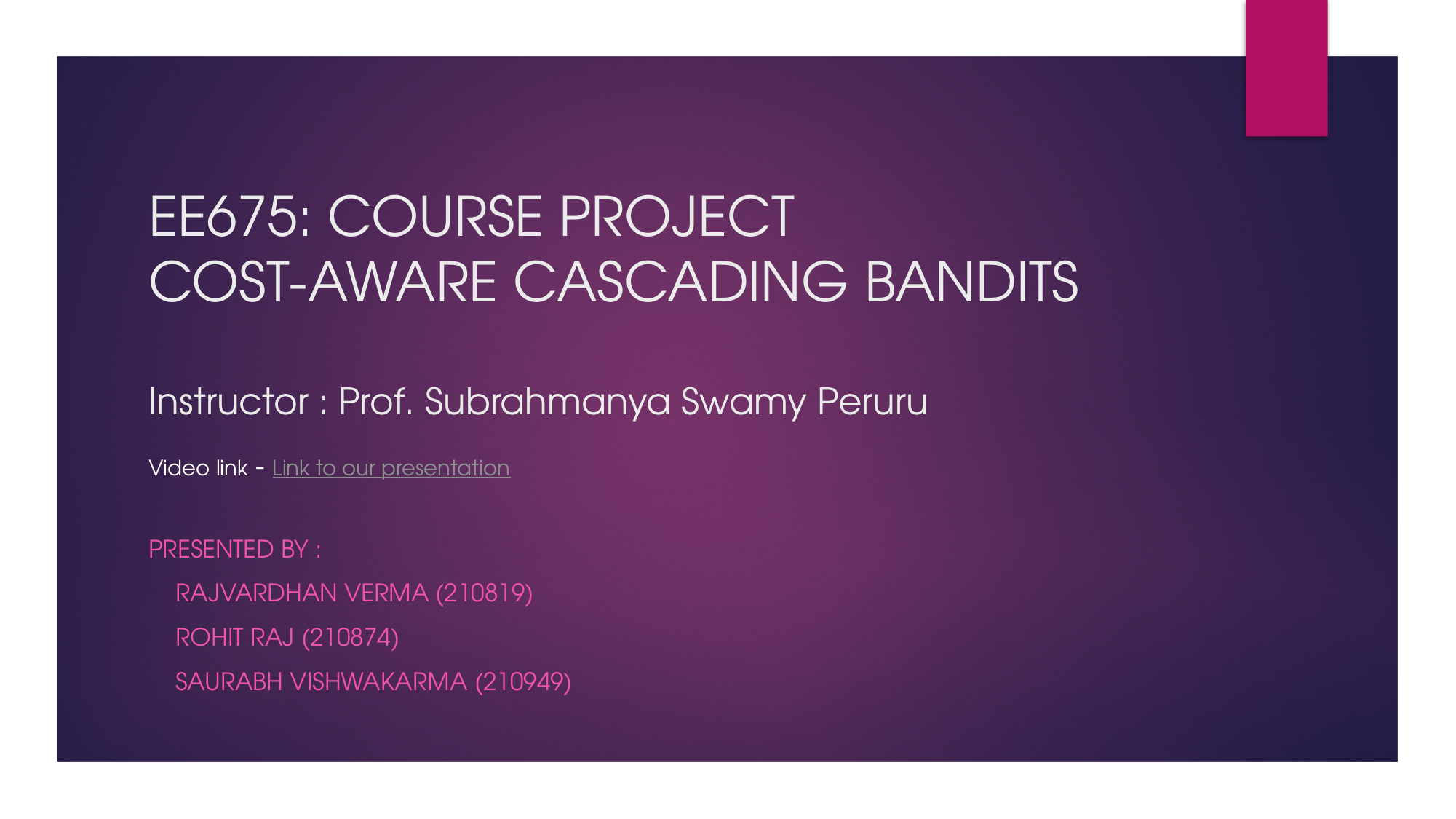

# EE675: COURSE PROJECT COST-AWARE CASCADING BANDITS Instructor : Prof. Subrahmanya Swamy Peruru
Video link - Link to our presentation
PRESENTED BY :
    RAJVARDHAN VERMA (210819)
    ROHIT RAJ (210874)
    Saurabh Vishwakarma (210949)